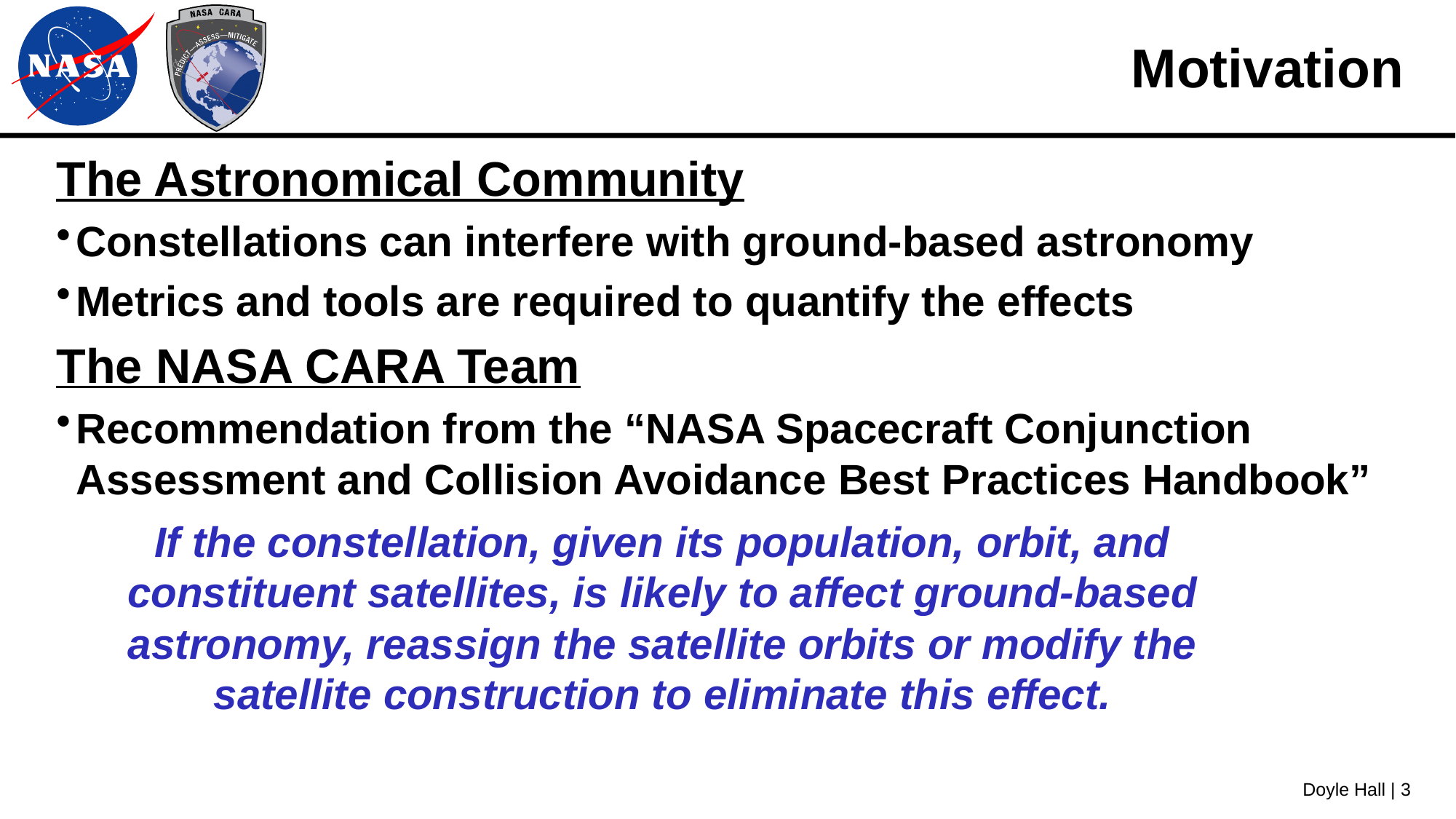

# Motivation
The Astronomical Community
Constellations can interfere with ground-based astronomy
Metrics and tools are required to quantify the effects
The NASA CARA Team
Recommendation from the “NASA Spacecraft Conjunction Assessment and Collision Avoidance Best Practices Handbook”
If the constellation, given its population, orbit, and constituent satellites, is likely to affect ground-based astronomy, reassign the satellite orbits or modify the satellite construction to eliminate this effect.